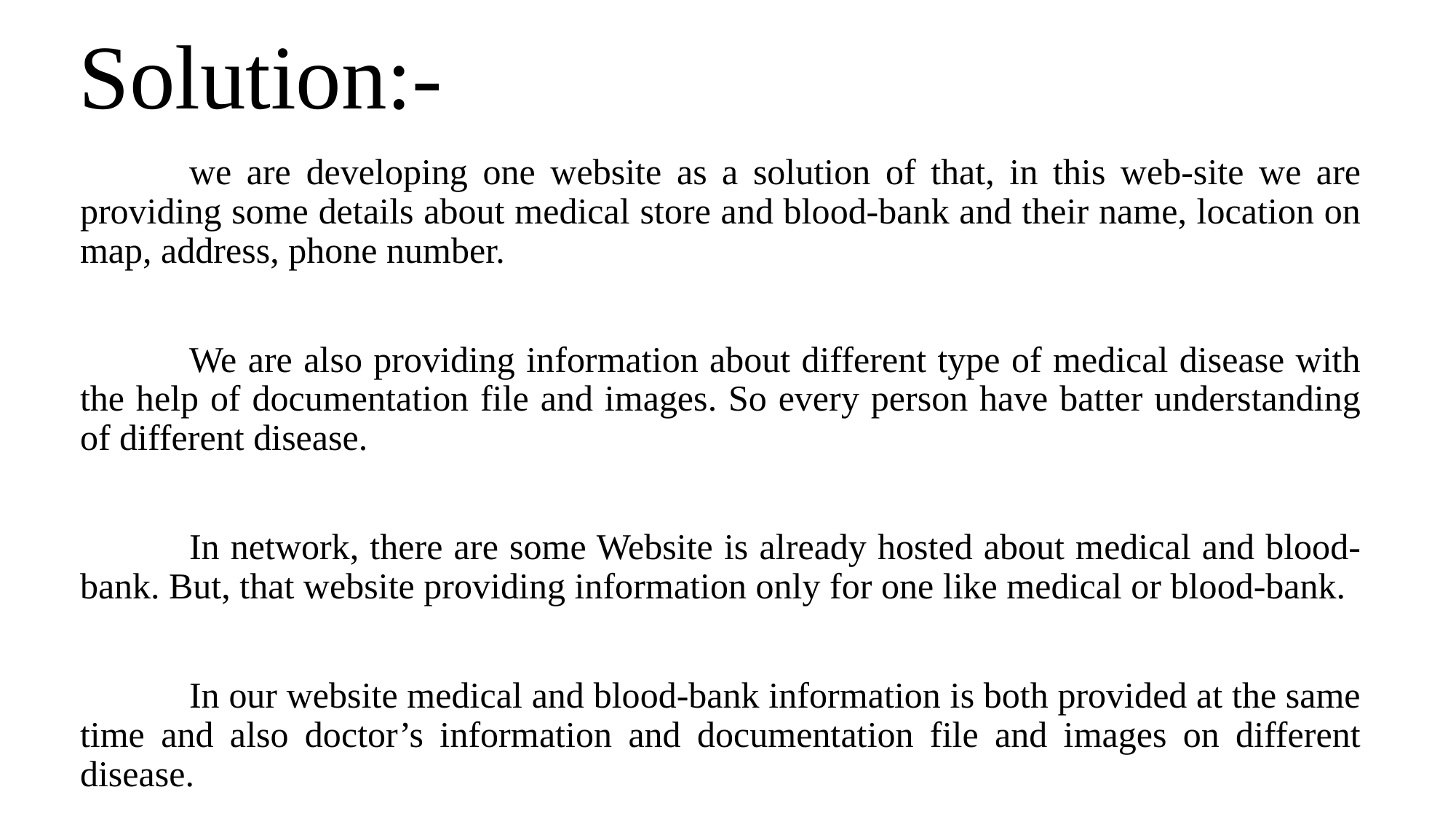

# Solution:-
	we are developing one website as a solution of that, in this web-site we are providing some details about medical store and blood-bank and their name, location on map, address, phone number.

	We are also providing information about different type of medical disease with the help of documentation file and images. So every person have batter understanding of different disease.

	In network, there are some Website is already hosted about medical and blood-bank. But, that website providing information only for one like medical or blood-bank.

	In our website medical and blood-bank information is both provided at the same time and also doctor’s information and documentation file and images on different disease.